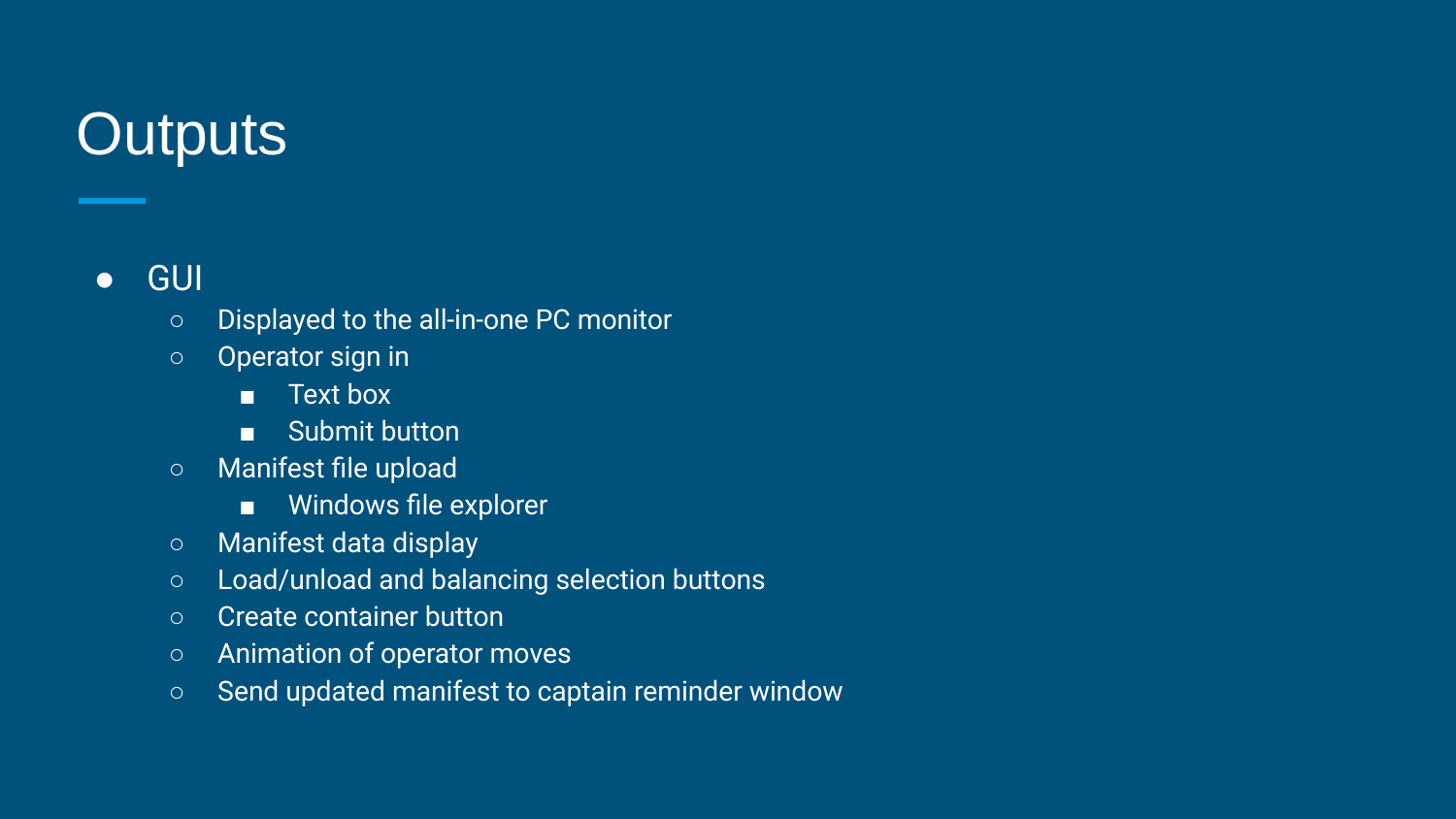

# Outputs
GUI
Displayed to the all-in-one PC monitor
Operator sign in
Text box
Submit button
Manifest file upload
Windows file explorer
Manifest data display
Load/unload and balancing selection buttons
Create container button
Animation of operator moves
Send updated manifest to captain reminder window